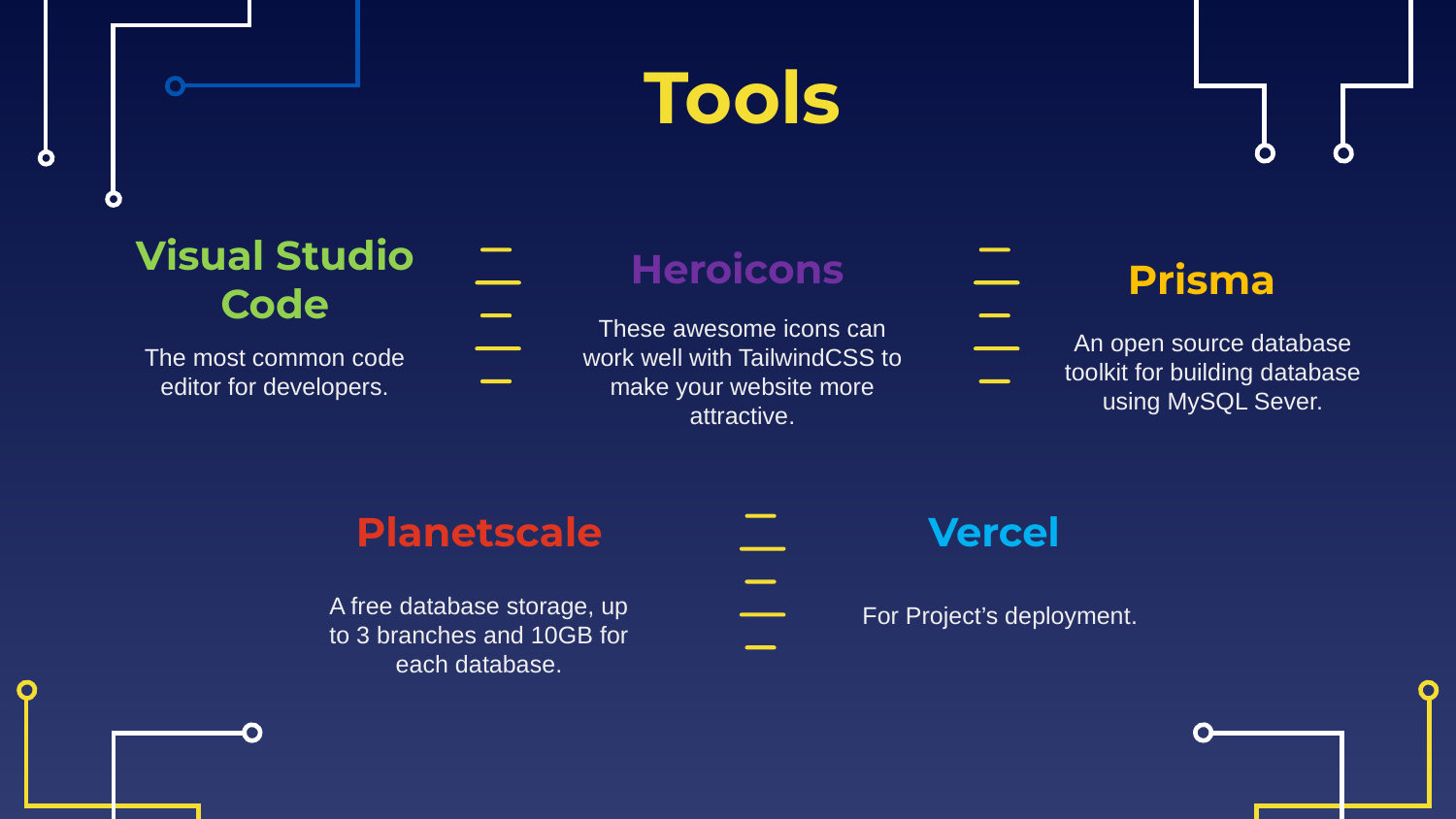

Tools
Heroicons
# Visual Studio Code
Prisma

The most common code editor for developers.
An open source database toolkit for building database using MySQL Sever.
These awesome icons can work well with TailwindCSS to make your website more attractive.
Planetscale
Vercel

For Project’s deployment.
A free database storage, up to 3 branches and 10GB for each database.